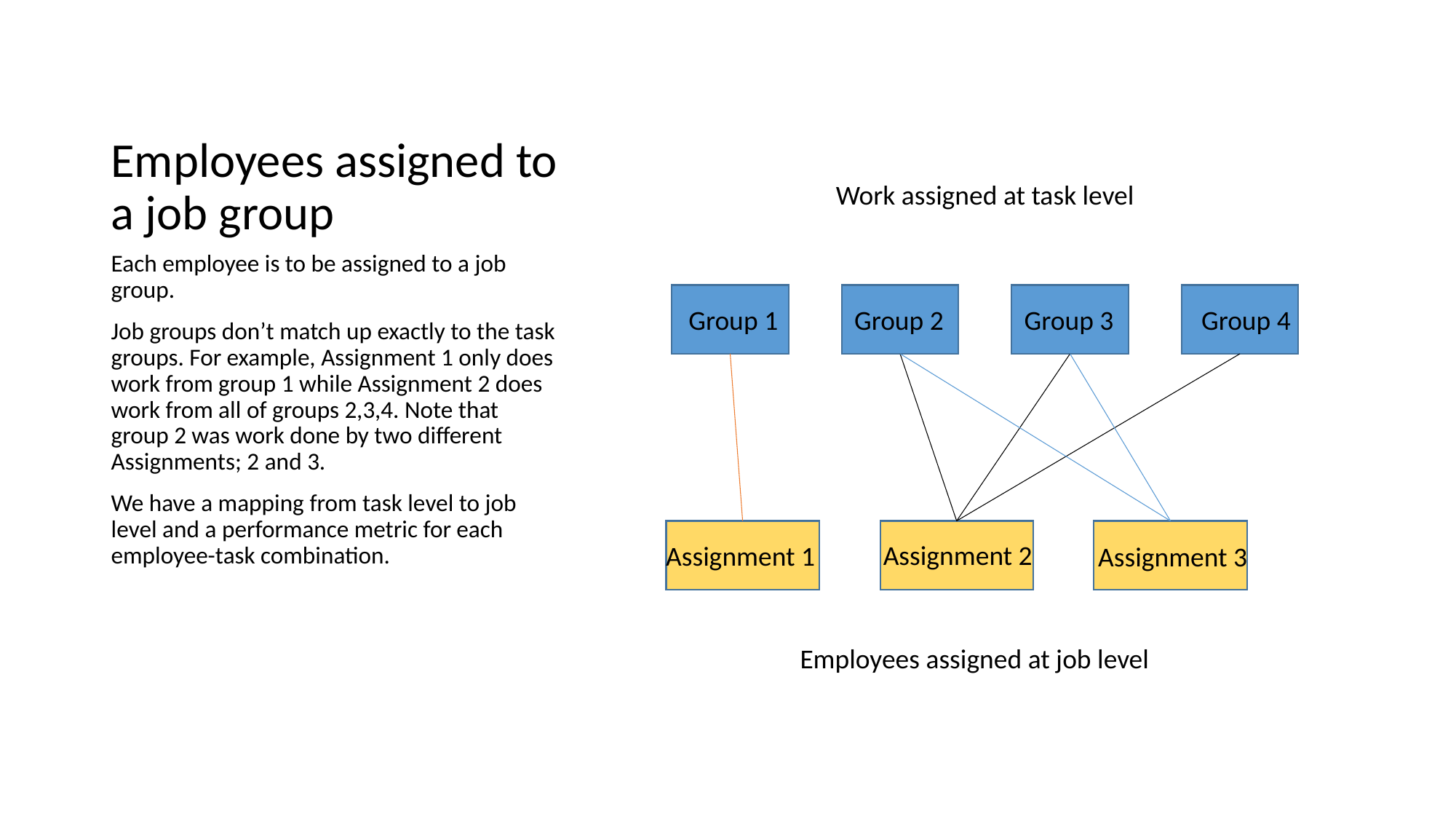

# Employees assigned to a job group
Work assigned at task level
Each employee is to be assigned to a job group.
Job groups don’t match up exactly to the task groups. For example, Assignment 1 only does work from group 1 while Assignment 2 does work from all of groups 2,3,4. Note that group 2 was work done by two different Assignments; 2 and 3.
We have a mapping from task level to job level and a performance metric for each employee-task combination.

Group 1
Group 2
Group 3
Group 4

Assignment 2
Assignment 1
Assignment 3
Employees assigned at job level